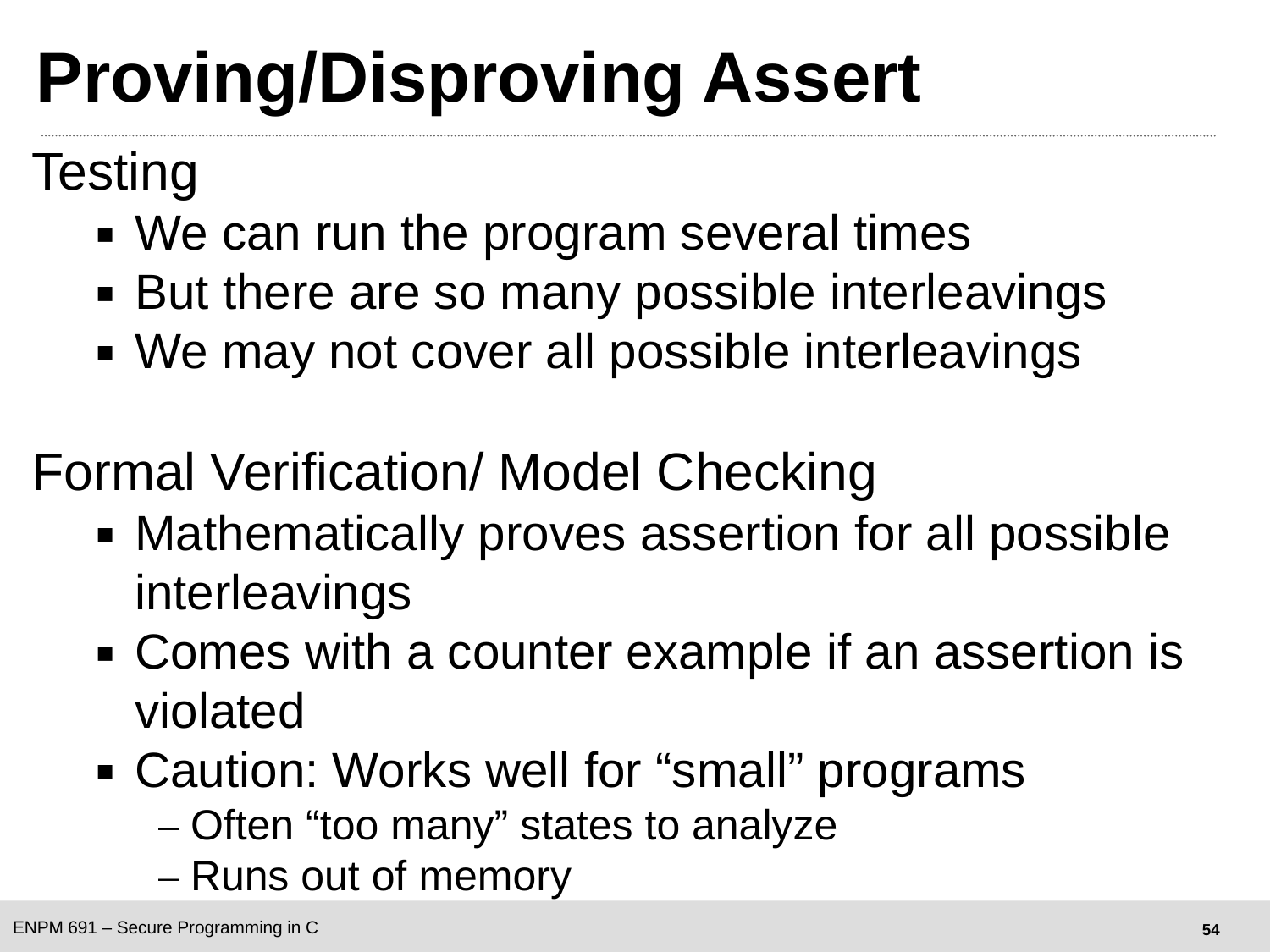

# Proving/Disproving Assert
Testing
We can run the program several times
But there are so many possible interleavings
We may not cover all possible interleavings

Formal Verification/ Model Checking
Mathematically proves assertion for all possible interleavings
Comes with a counter example if an assertion is violated
Caution: Works well for “small” programs
Often “too many” states to analyze
Runs out of memory